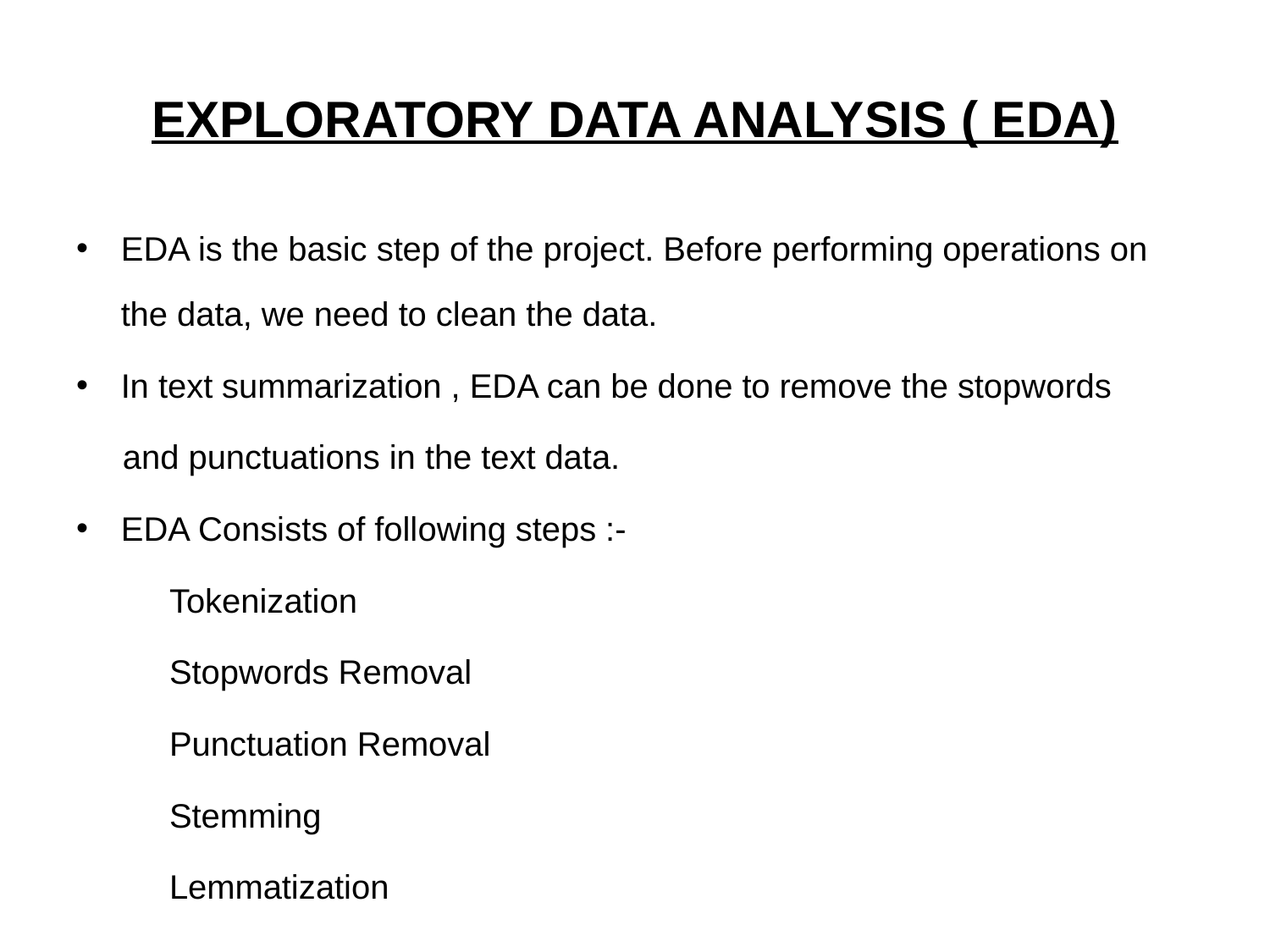

# EXPLORATORY DATA ANALYSIS ( EDA)
EDA is the basic step of the project. Before performing operations on the data, we need to clean the data.
In text summarization , EDA can be done to remove the stopwords
     and punctuations in the text data.
EDA Consists of following steps :-
          Tokenization
          Stopwords Removal
          Punctuation Removal
          Stemming
          Lemmatization